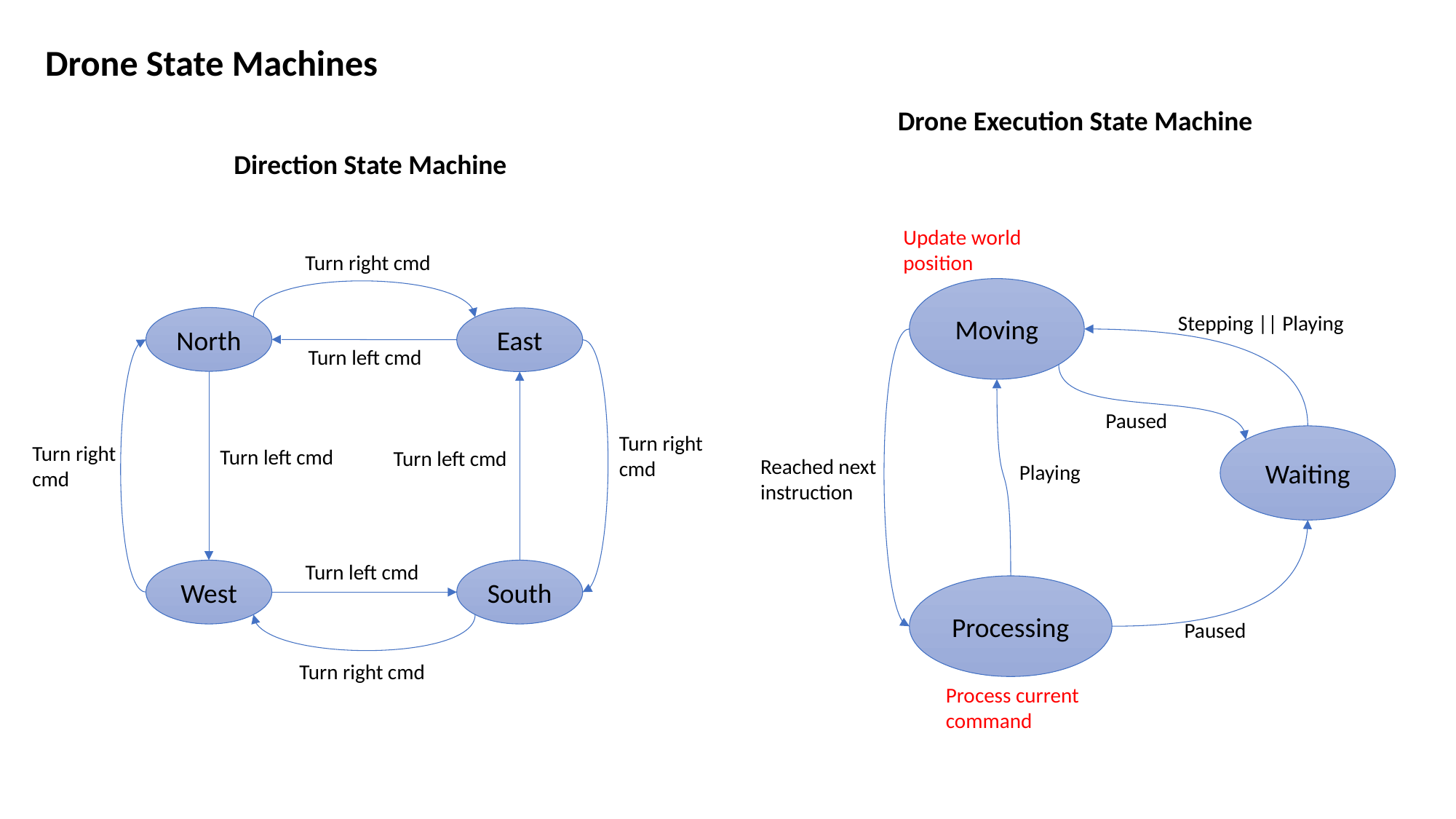

Drone State Machines
Drone Execution State Machine
Direction State Machine
Update world position
Turn right cmd
Moving
Stepping || Playing
North
East
Turn left cmd
Paused
Turn right cmd
Waiting
Turn right cmd
Turn left cmd
Turn left cmd
Reached next instruction
Playing
Turn left cmd
West
South
Processing
Paused
Turn right cmd
Process current command